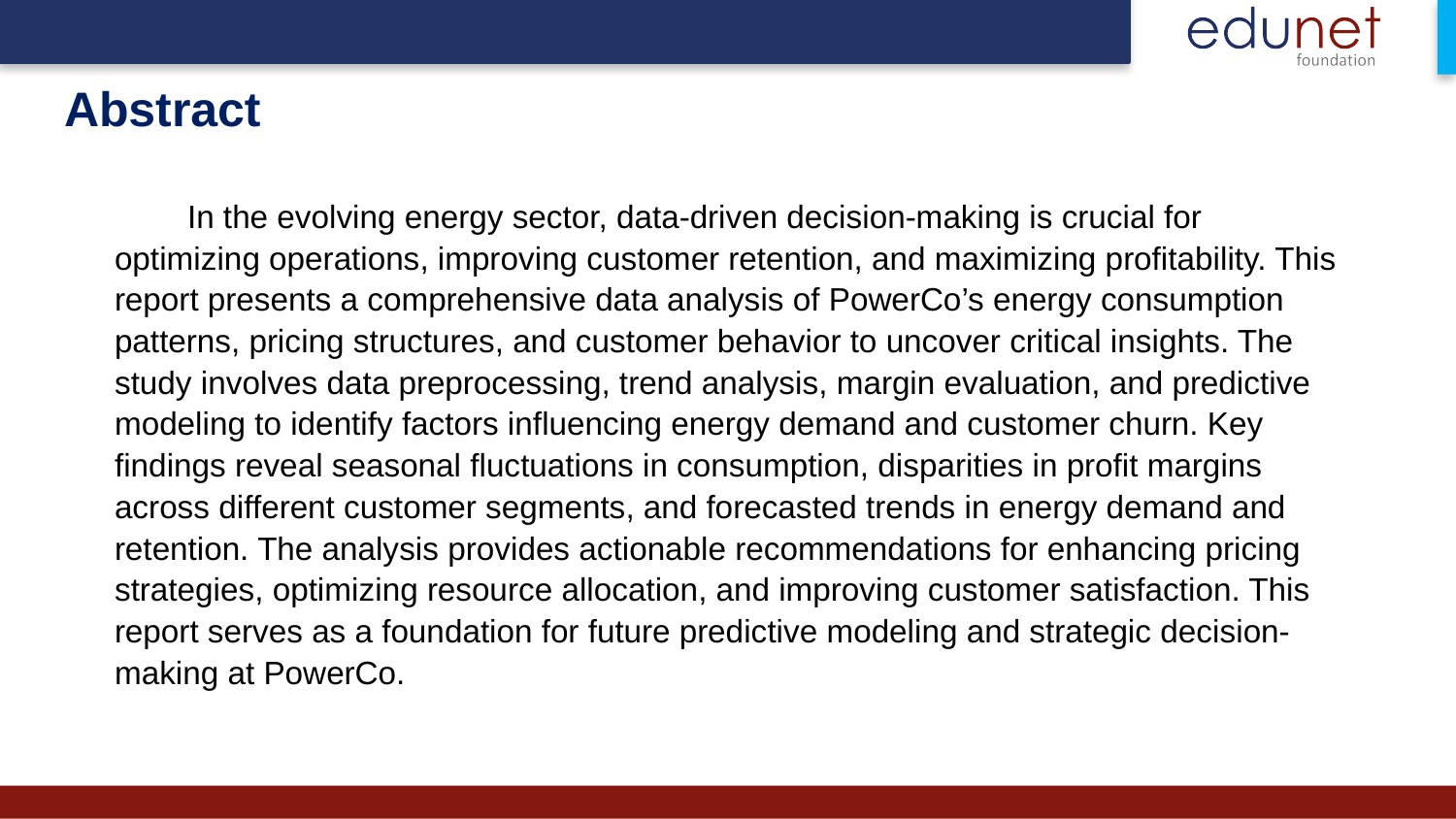

# Abstract
In the evolving energy sector, data-driven decision-making is crucial for optimizing operations, improving customer retention, and maximizing profitability. This report presents a comprehensive data analysis of PowerCo’s energy consumption patterns, pricing structures, and customer behavior to uncover critical insights. The study involves data preprocessing, trend analysis, margin evaluation, and predictive modeling to identify factors influencing energy demand and customer churn. Key findings reveal seasonal fluctuations in consumption, disparities in profit margins across different customer segments, and forecasted trends in energy demand and retention. The analysis provides actionable recommendations for enhancing pricing strategies, optimizing resource allocation, and improving customer satisfaction. This report serves as a foundation for future predictive modeling and strategic decision-making at PowerCo.